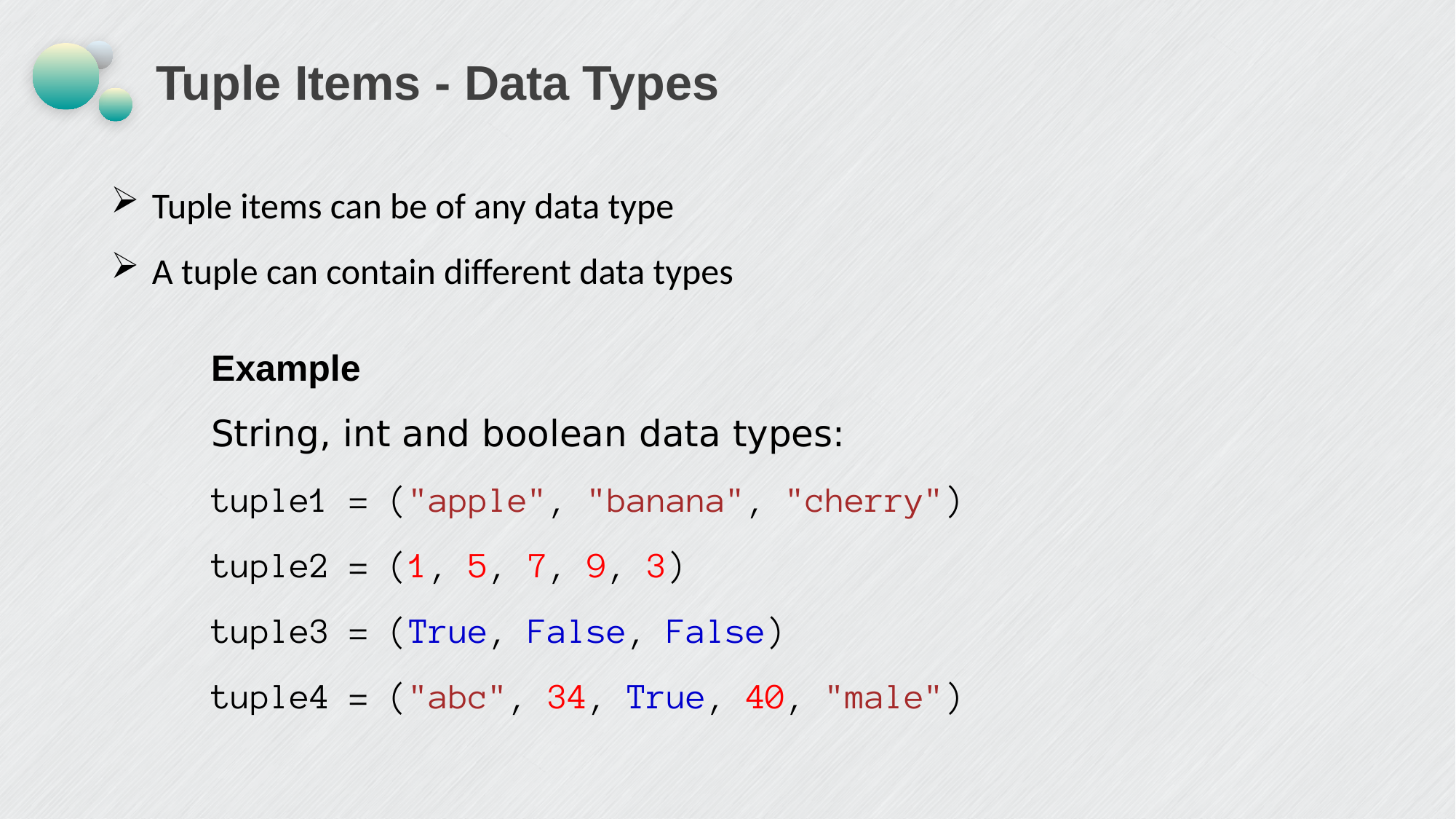

# Tuple Items - Data Types
Tuple items can be of any data type
A tuple can contain different data types
Example
String, int and boolean data types:
tuple1 = ("apple", "banana", "cherry")
tuple2 = (1, 5, 7, 9, 3)
tuple3 = (True, False, False)
tuple4 = ("abc", 34, True, 40, "male")